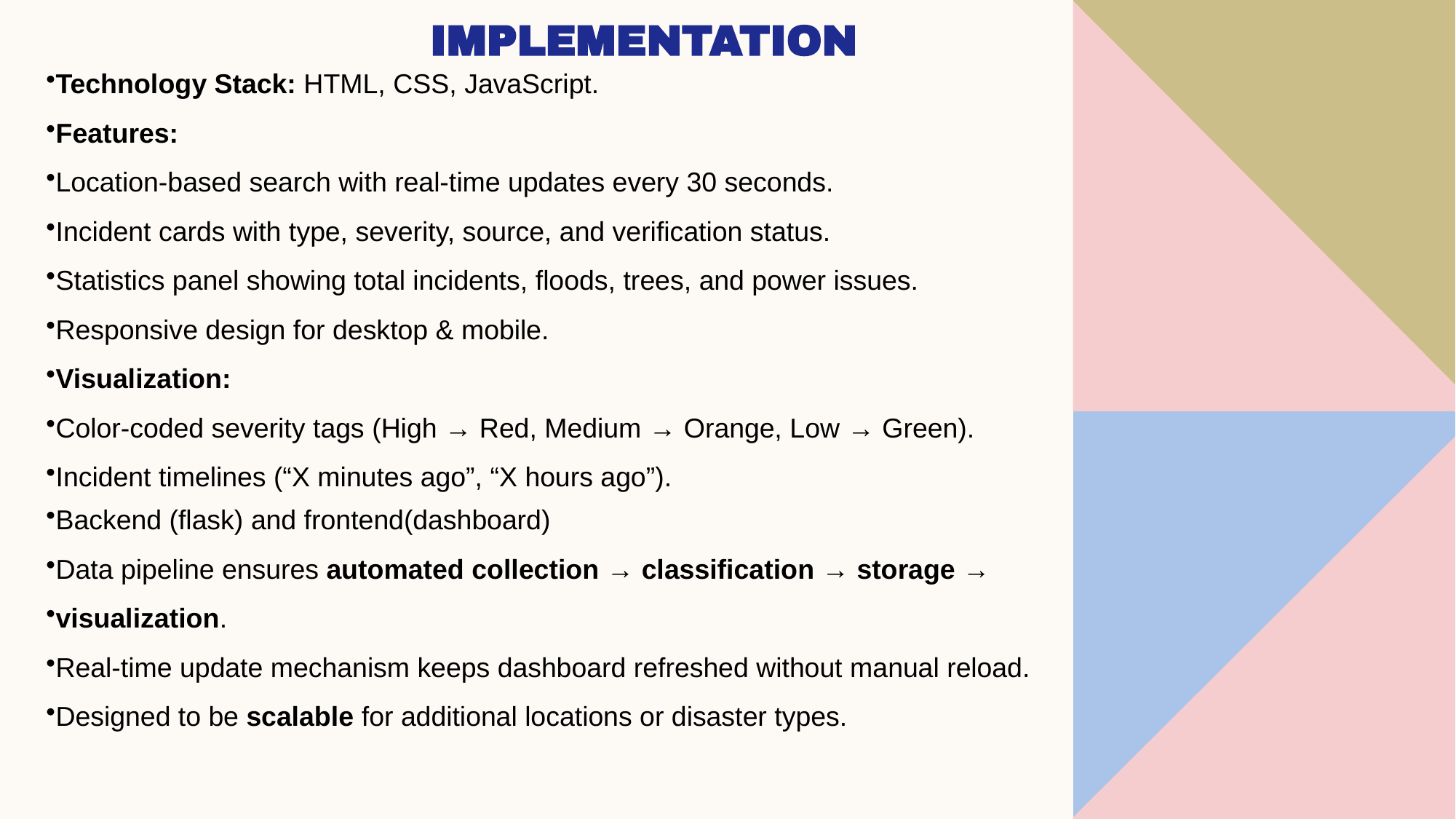

# implementation
Technology Stack: HTML, CSS, JavaScript.
Features:
Location-based search with real-time updates every 30 seconds.
Incident cards with type, severity, source, and verification status.
Statistics panel showing total incidents, floods, trees, and power issues.
Responsive design for desktop & mobile.
Visualization:
Color-coded severity tags (High → Red, Medium → Orange, Low → Green).
Incident timelines (“X minutes ago”, “X hours ago”).

Backend (flask) and frontend(dashboard)
Data pipeline ensures automated collection → classification → storage →
visualization.
Real-time update mechanism keeps dashboard refreshed without manual reload.
Designed to be scalable for additional locations or disaster types.